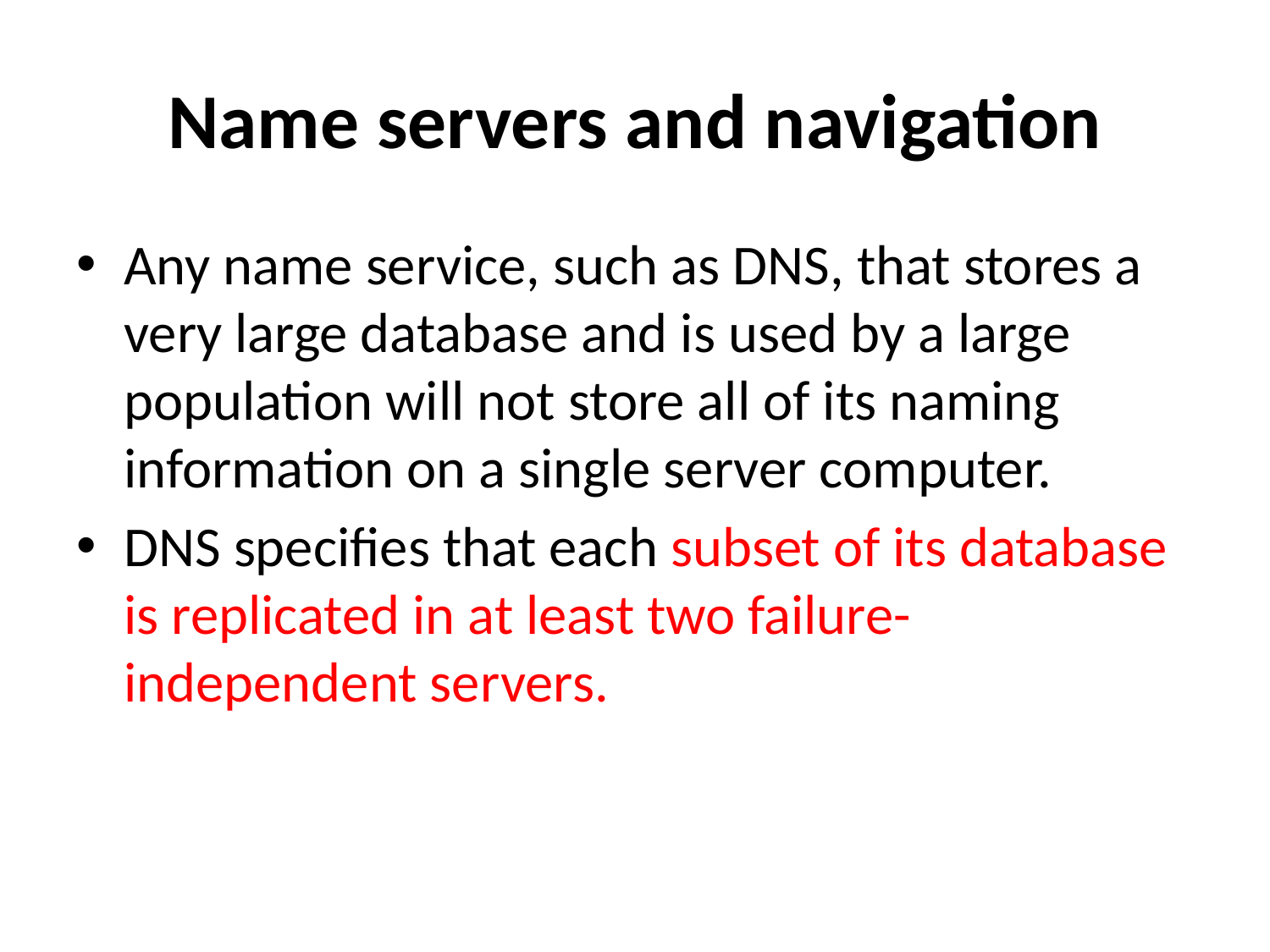

# Name servers and navigation
Any name service, such as DNS, that stores a very large database and is used by a large population will not store all of its naming information on a single server computer.
DNS specifies that each subset of its database is replicated in at least two failure-independent servers.